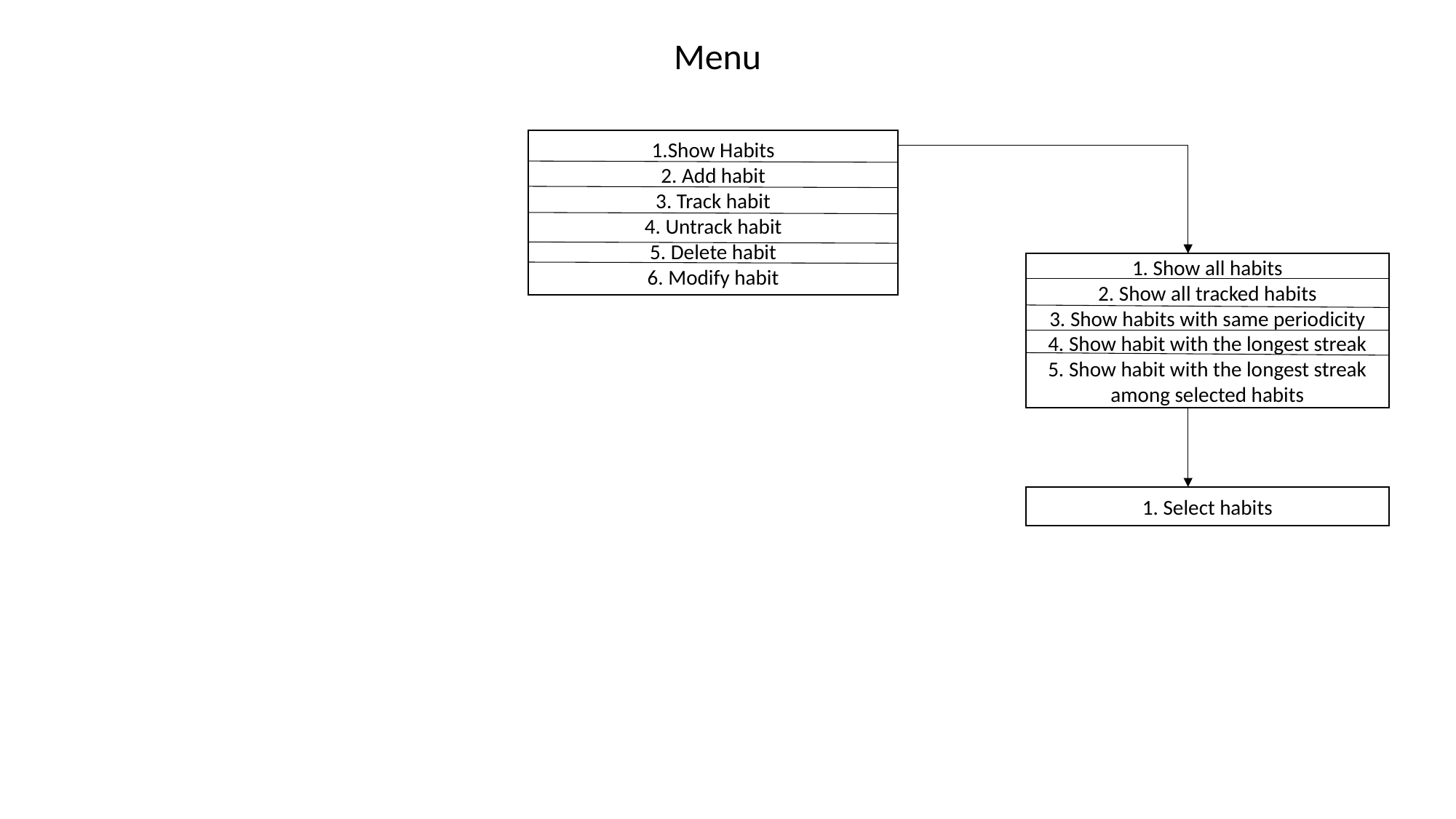

Menu
1.Show Habits
2. Add habit
3. Track habit
4. Untrack habit
5. Delete habit
6. Modify habit
1. Show all habits
2. Show all tracked habits
3. Show habits with same periodicity
4. Show habit with the longest streak
5. Show habit with the longest streak among selected habits
1. Select habits